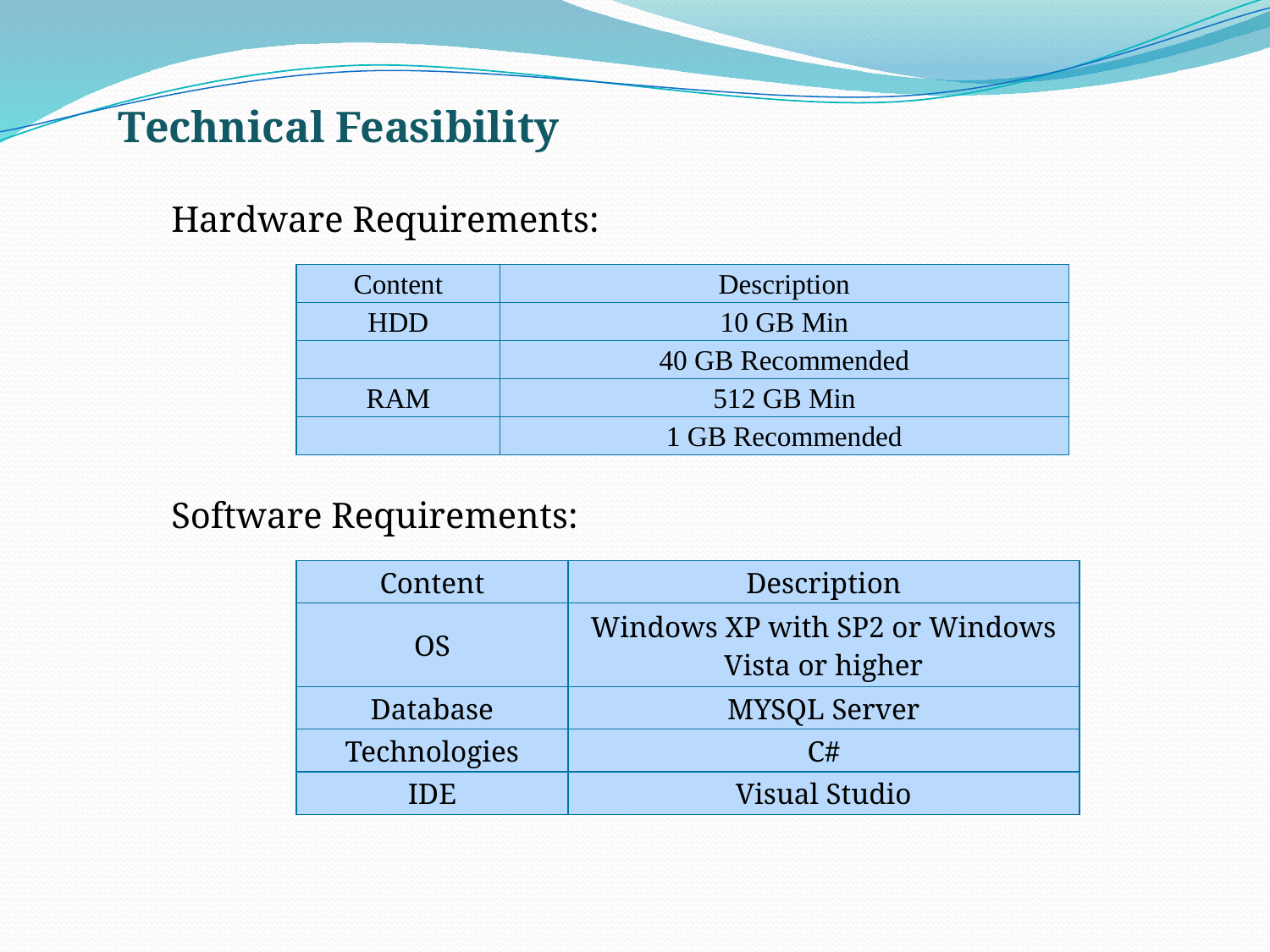

Technical Feasibility
Hardware Requirements:

Software Requirements:

| Content | Description |
| --- | --- |
| HDD | 10 GB Min |
|  | 40 GB Recommended |
| RAM | 512 GB Min |
|  | 1 GB Recommended |
| Content | Description |
| --- | --- |
| OS | Windows XP with SP2 or Windows Vista or higher |
| Database | MYSQL Server |
| Technologies | C# |
| IDE | Visual Studio |